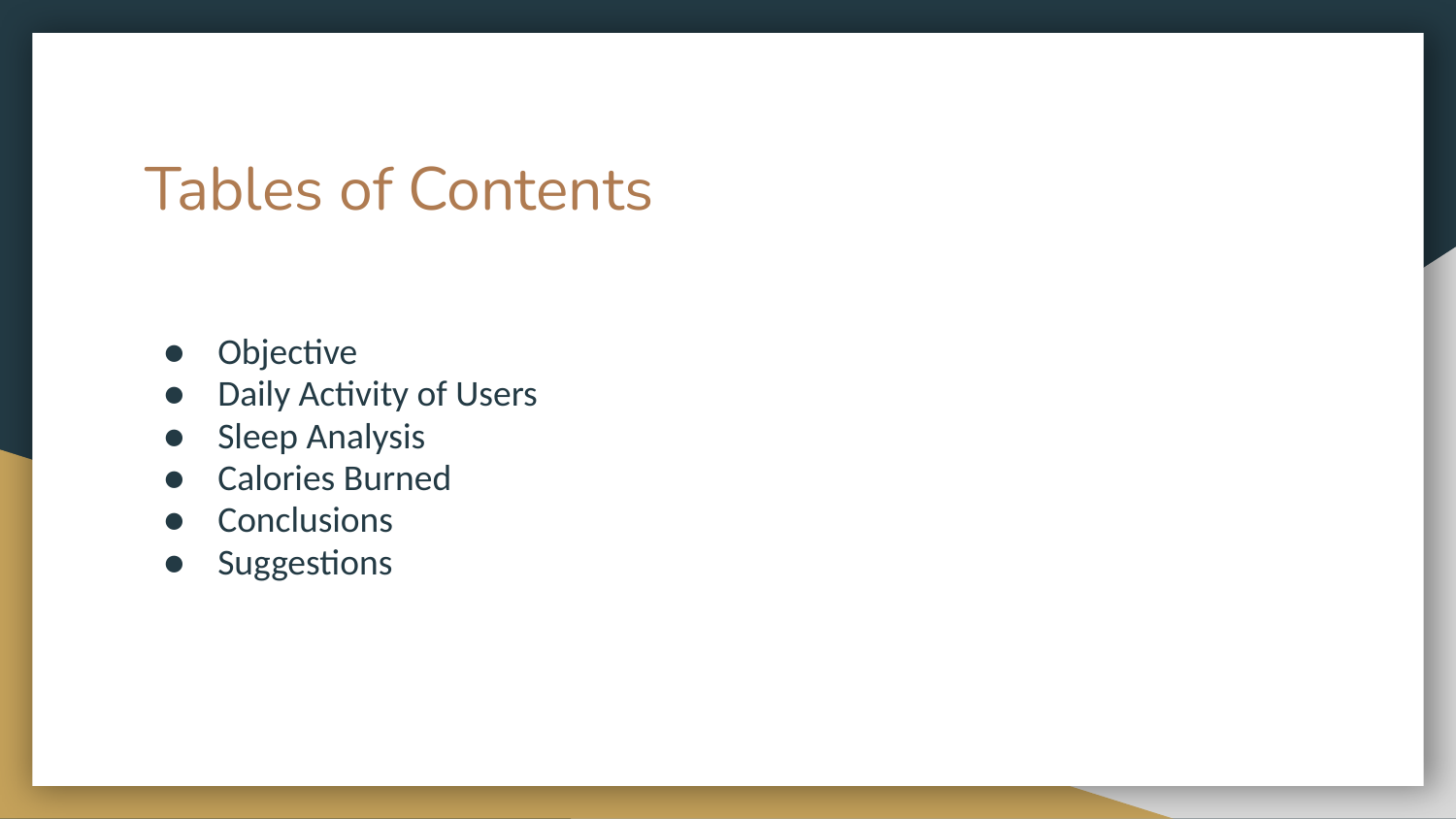

# Tables of Contents
Objective
Daily Activity of Users
Sleep Analysis
Calories Burned
Conclusions
Suggestions